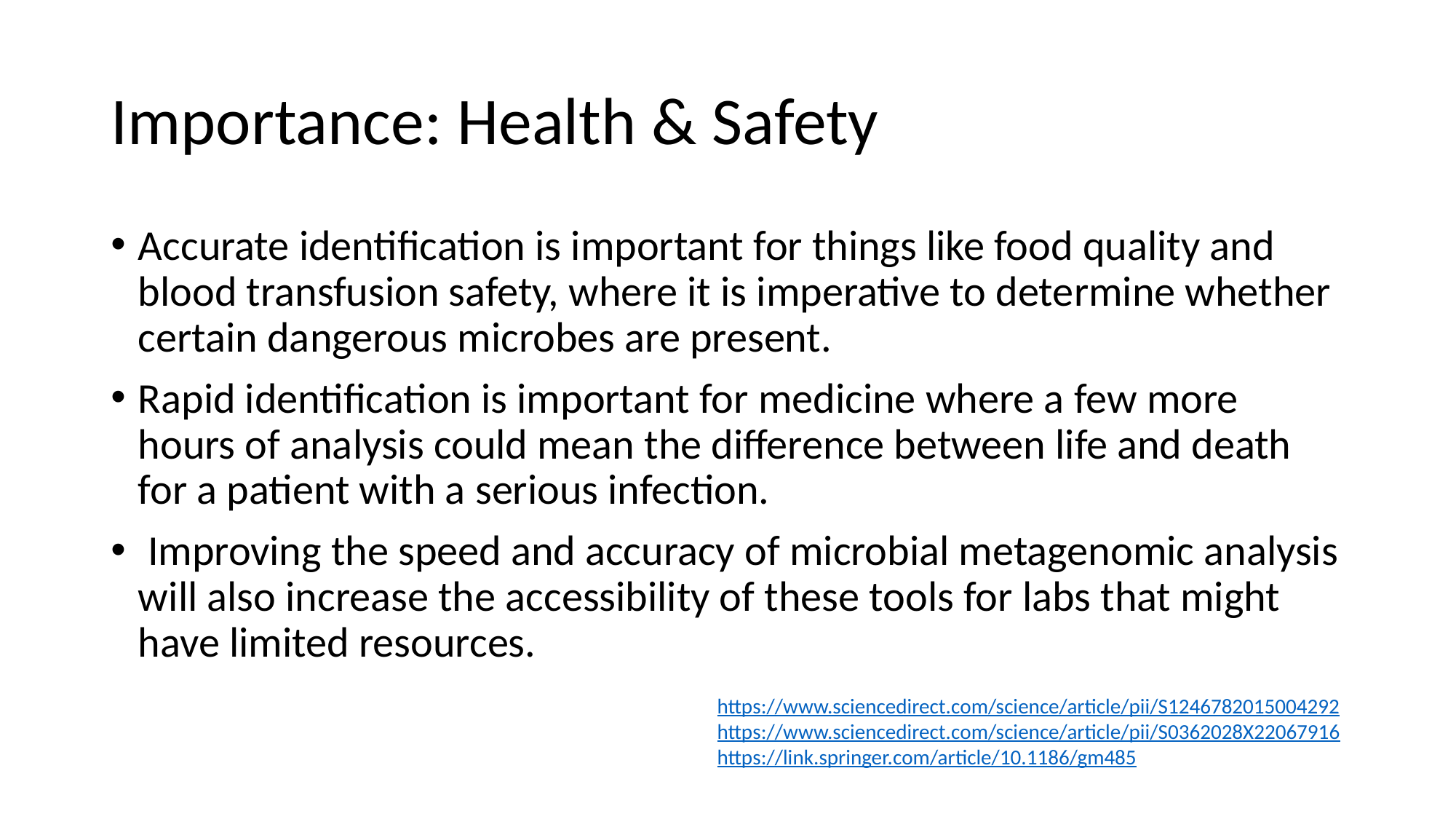

# Importance: Health & Safety
Accurate identification is important for things like food quality and blood transfusion safety, where it is imperative to determine whether certain dangerous microbes are present.
Rapid identification is important for medicine where a few more hours of analysis could mean the difference between life and death for a patient with a serious infection.
 Improving the speed and accuracy of microbial metagenomic analysis will also increase the accessibility of these tools for labs that might have limited resources.
https://www.sciencedirect.com/science/article/pii/S1246782015004292
https://www.sciencedirect.com/science/article/pii/S0362028X22067916
https://link.springer.com/article/10.1186/gm485